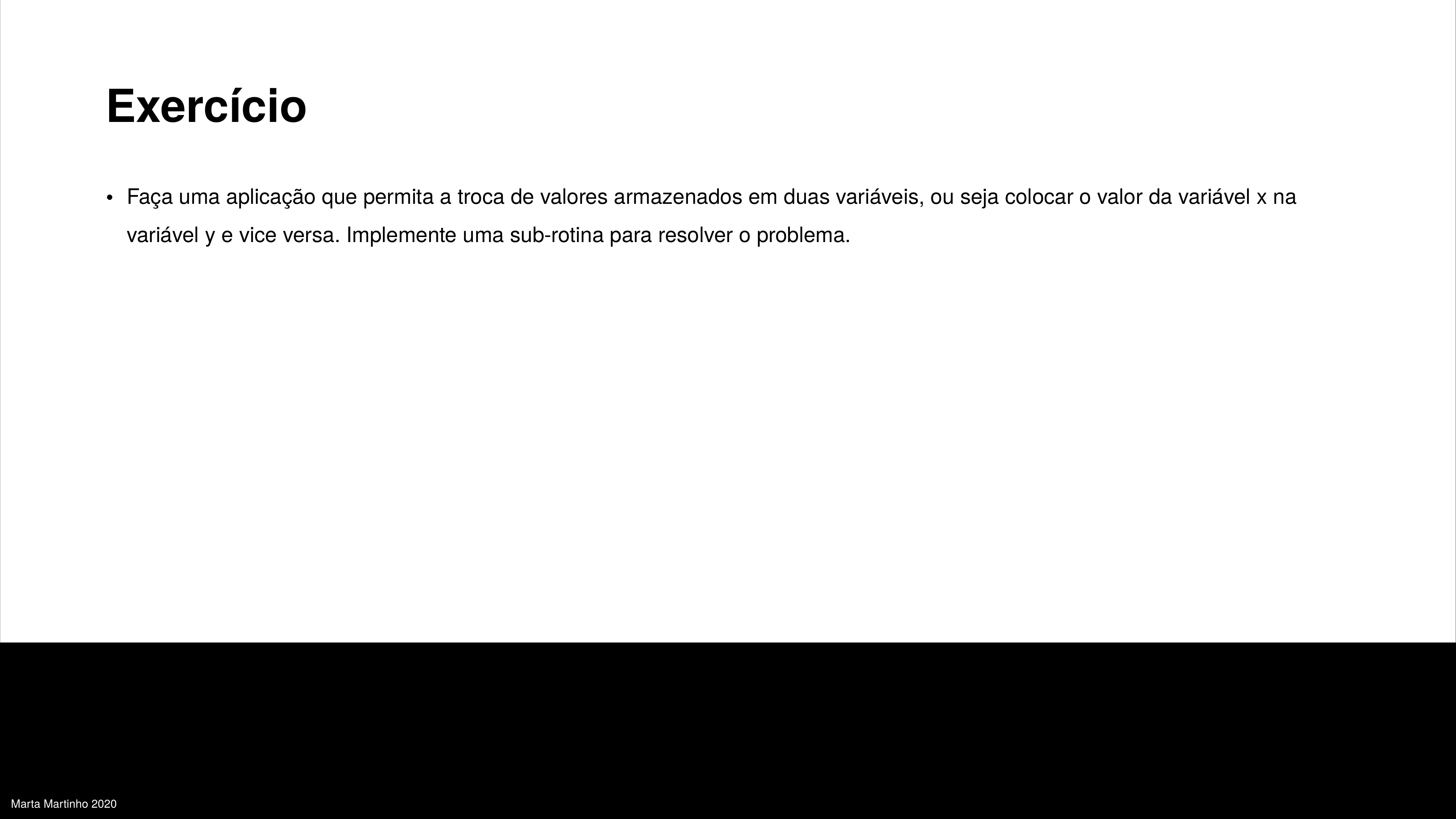

Exercício
Faça uma aplicação que permita a troca de valores armazenados em duas variáveis, ou seja colocar o valor da variável x na variável y e vice versa. Implemente uma sub-rotina para resolver o problema.

Marta Martinho 2020